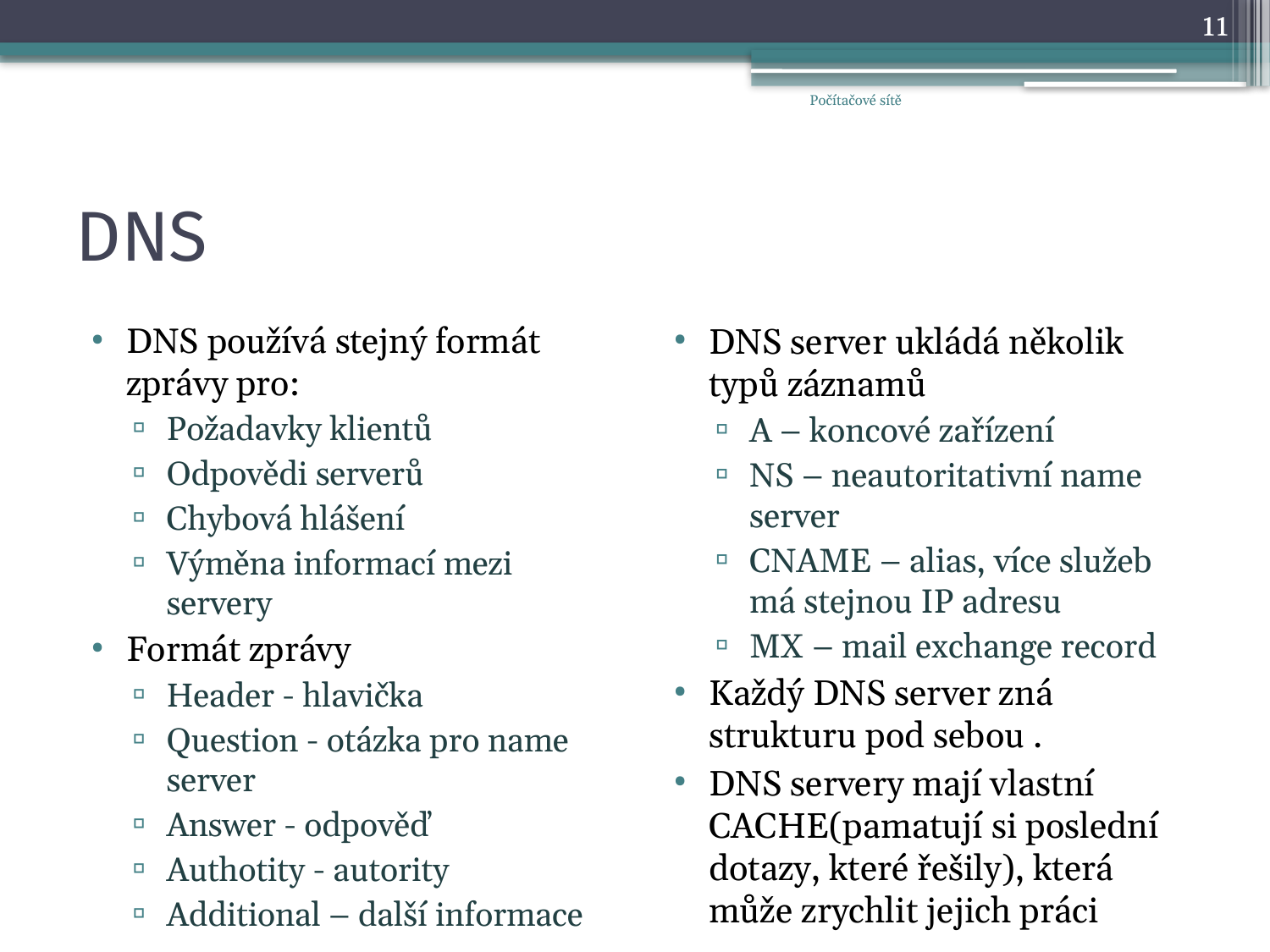

11
Počítačové sítě
# DNS
DNS používá stejný formát zprávy pro:
Požadavky klientů
Odpovědi serverů
Chybová hlášení
Výměna informací mezi servery
Formát zprávy
Header - hlavička
Question - otázka pro name server
Answer - odpověď
Authotity - autority
Additional – další informace

DNS server ukládá několik typů záznamů
A – koncové zařízení
NS – neautoritativní name server
CNAME – alias, více služeb má stejnou IP adresu
MX – mail exchange record
Každý DNS server zná strukturu pod sebou .
DNS servery mají vlastní CACHE(pamatují si poslední dotazy, které řešily), která může zrychlit jejich práci